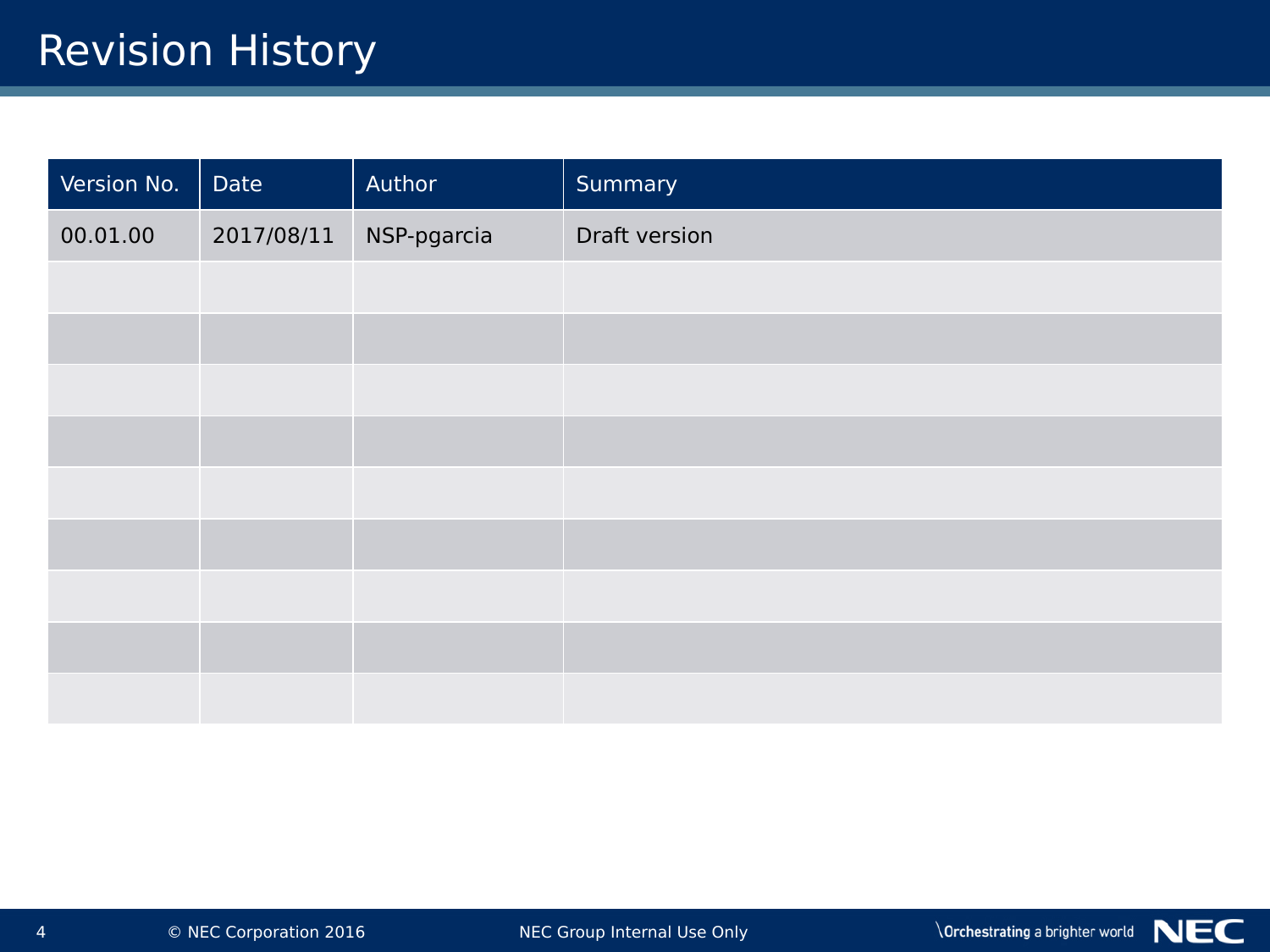

# Revision History
| Version No. | Date | Author | Summary |
| --- | --- | --- | --- |
| 00.01.00 | 2017/08/11 | NSP-pgarcia | Draft version |
|  |  |  |  |
|  |  |  |  |
|  |  |  |  |
|  |  |  |  |
|  |  |  |  |
|  |  |  |  |
|  |  |  |  |
|  |  |  |  |
|  |  |  |  |